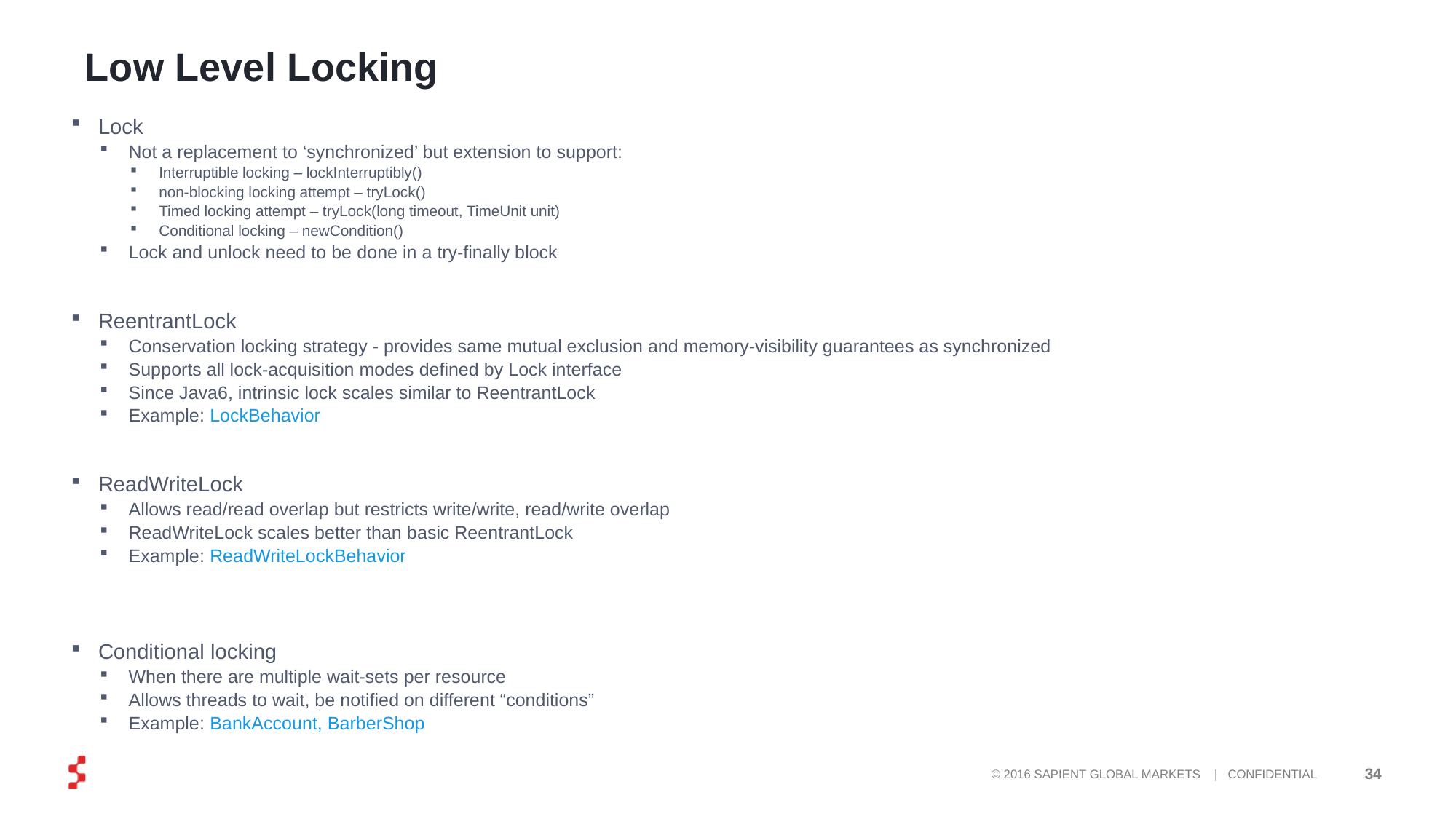

# Low Level Locking
Lock
Not a replacement to ‘synchronized’ but extension to support:
Interruptible locking – lockInterruptibly()
non-blocking locking attempt – tryLock()
Timed locking attempt – tryLock(long timeout, TimeUnit unit)
Conditional locking – newCondition()
Lock and unlock need to be done in a try-finally block

ReentrantLock
Conservation locking strategy - provides same mutual exclusion and memory-visibility guarantees as synchronized
Supports all lock-acquisition modes defined by Lock interface
Since Java6, intrinsic lock scales similar to ReentrantLock
Example: LockBehavior

ReadWriteLock
Allows read/read overlap but restricts write/write, read/write overlap
ReadWriteLock scales better than basic ReentrantLock
Example: ReadWriteLockBehavior

Conditional locking
When there are multiple wait-sets per resource
Allows threads to wait, be notified on different “conditions”
Example: BankAccount, BarberShop